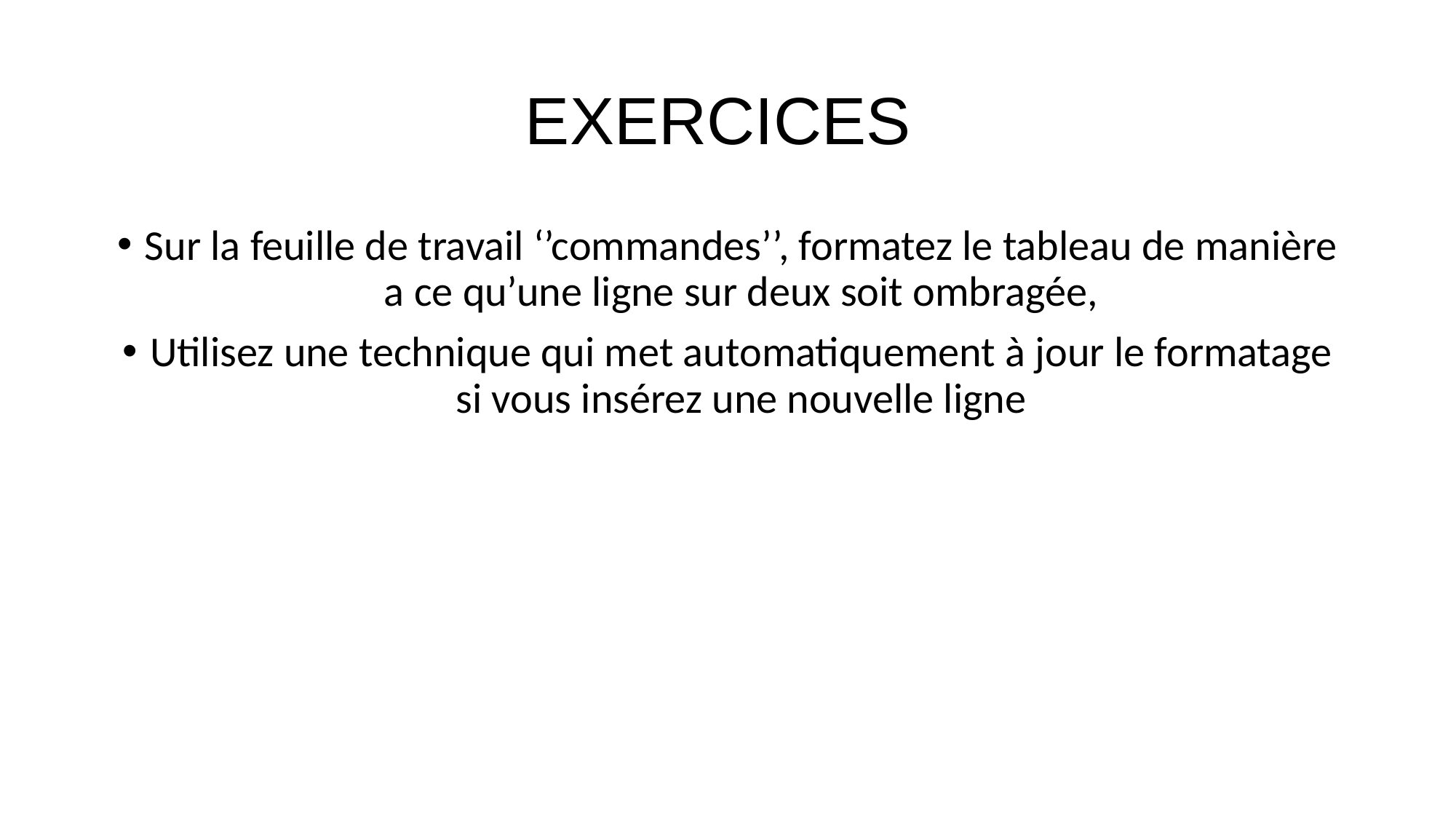

# EXERCICES
Sur la feuille de travail ‘’commandes’’, formatez le tableau de manière a ce qu’une ligne sur deux soit ombragée,
Utilisez une technique qui met automatiquement à jour le formatage si vous insérez une nouvelle ligne